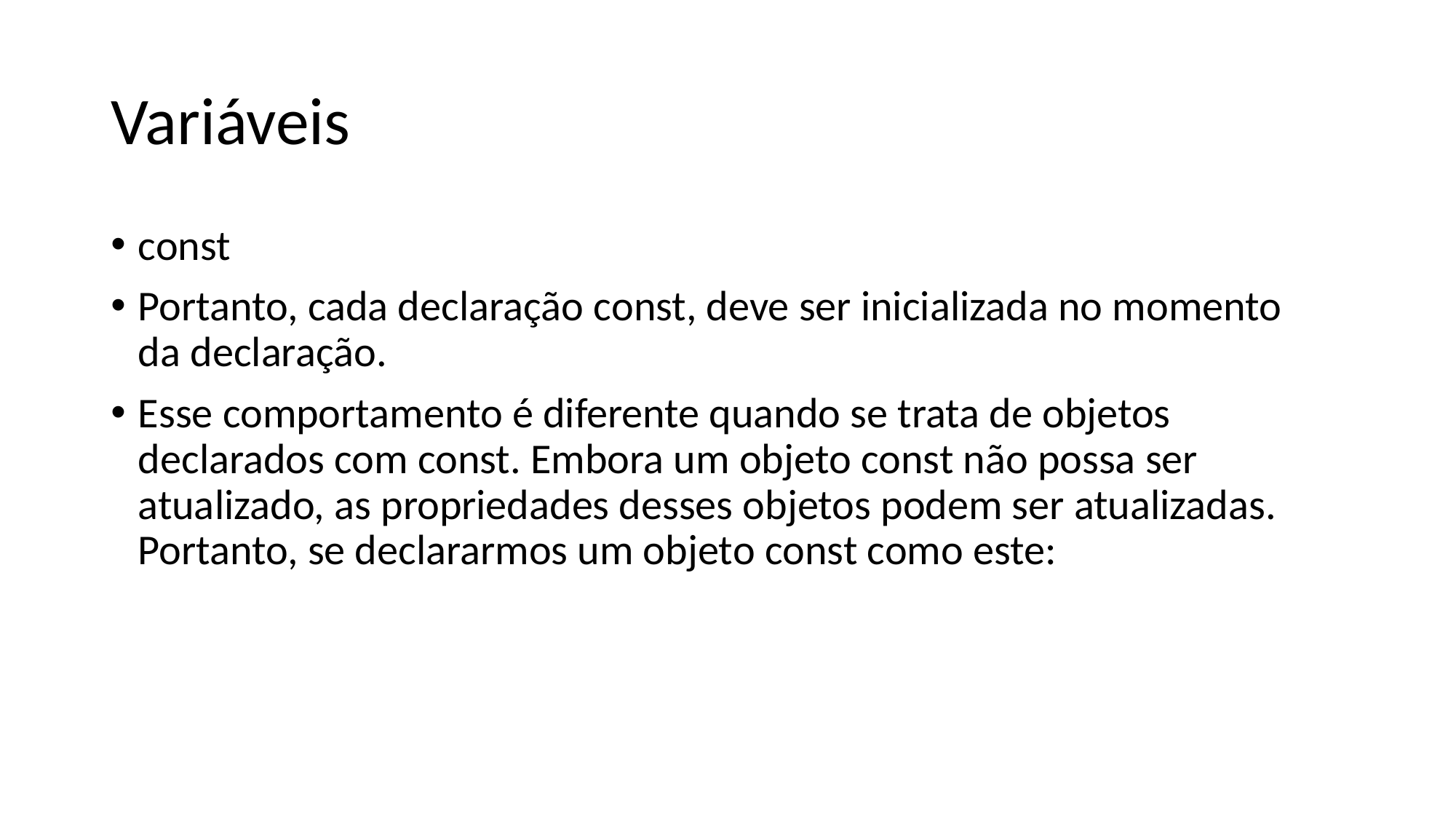

# Variáveis
const
Portanto, cada declaração const, deve ser inicializada no momento da declaração.
Esse comportamento é diferente quando se trata de objetos declarados com const. Embora um objeto const não possa ser atualizado, as propriedades desses objetos podem ser atualizadas. Portanto, se declararmos um objeto const como este: